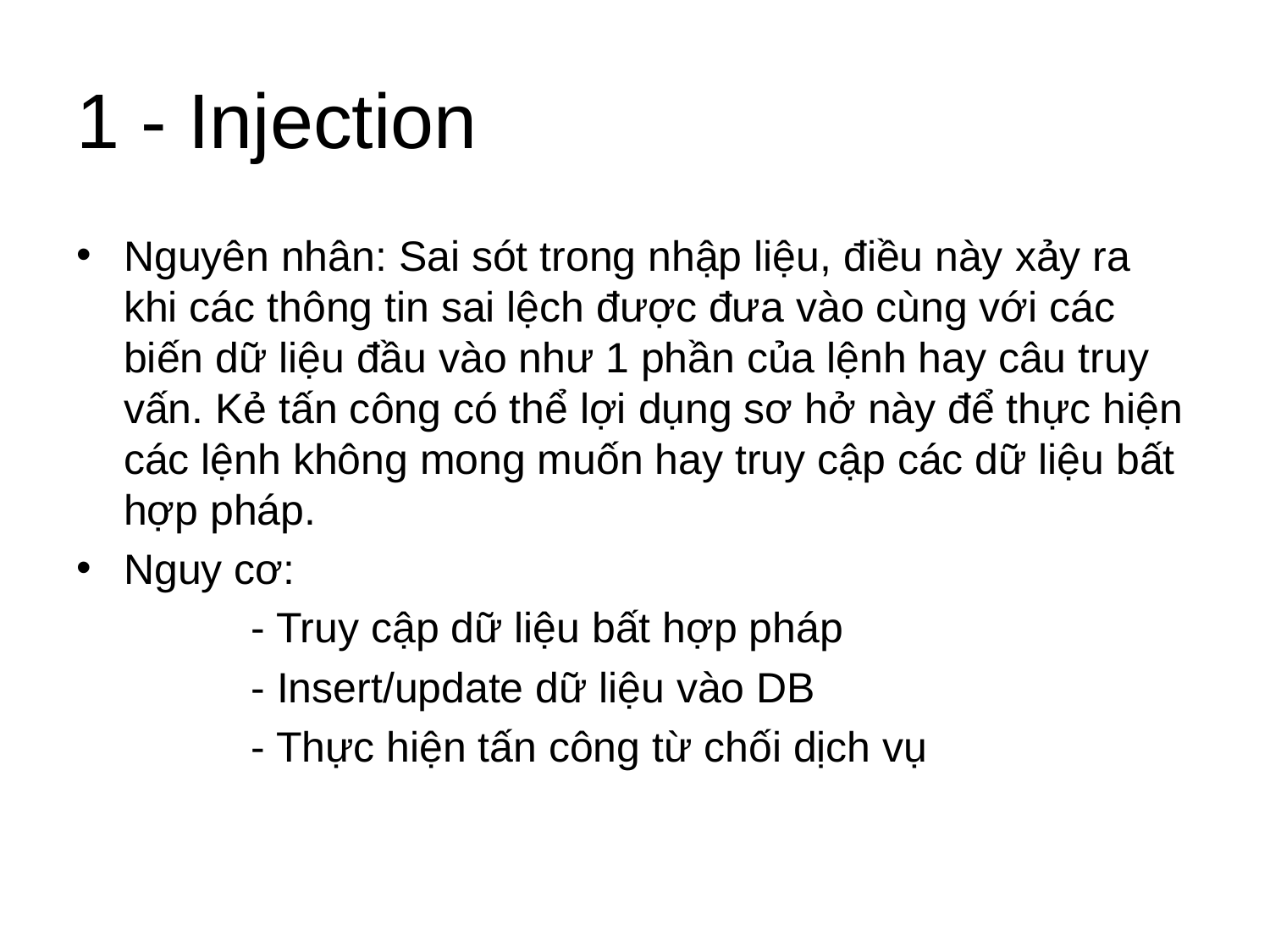

# 1 - Injection
Nguyên nhân: Sai sót trong nhập liệu, điều này xảy ra khi các thông tin sai lệch được đưa vào cùng với các biến dữ liệu đầu vào như 1 phần của lệnh hay câu truy vấn. Kẻ tấn công có thể lợi dụng sơ hở này để thực hiện các lệnh không mong muốn hay truy cập các dữ liệu bất hợp pháp.
Nguy cơ:
		- Truy cập dữ liệu bất hợp pháp
		- Insert/update dữ liệu vào DB
		- Thực hiện tấn công từ chối dịch vụ